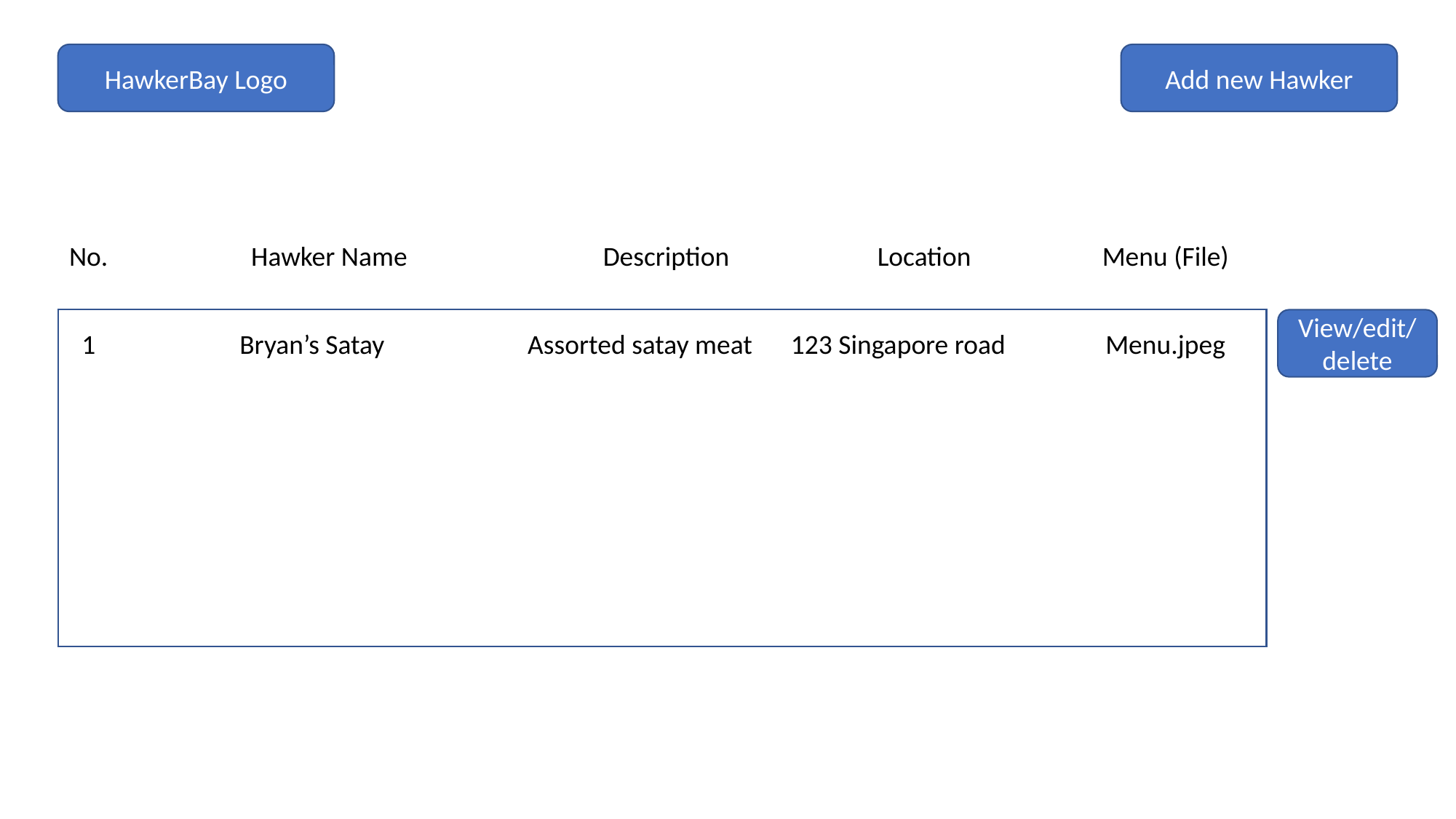

HawkerBay Logo
Add new Hawker
Location
Description
Hawker Name
No.
Menu (File)
123 Singapore road
View/edit/
delete
Menu.jpeg
Assorted satay meat
1
Bryan’s Satay
Footer